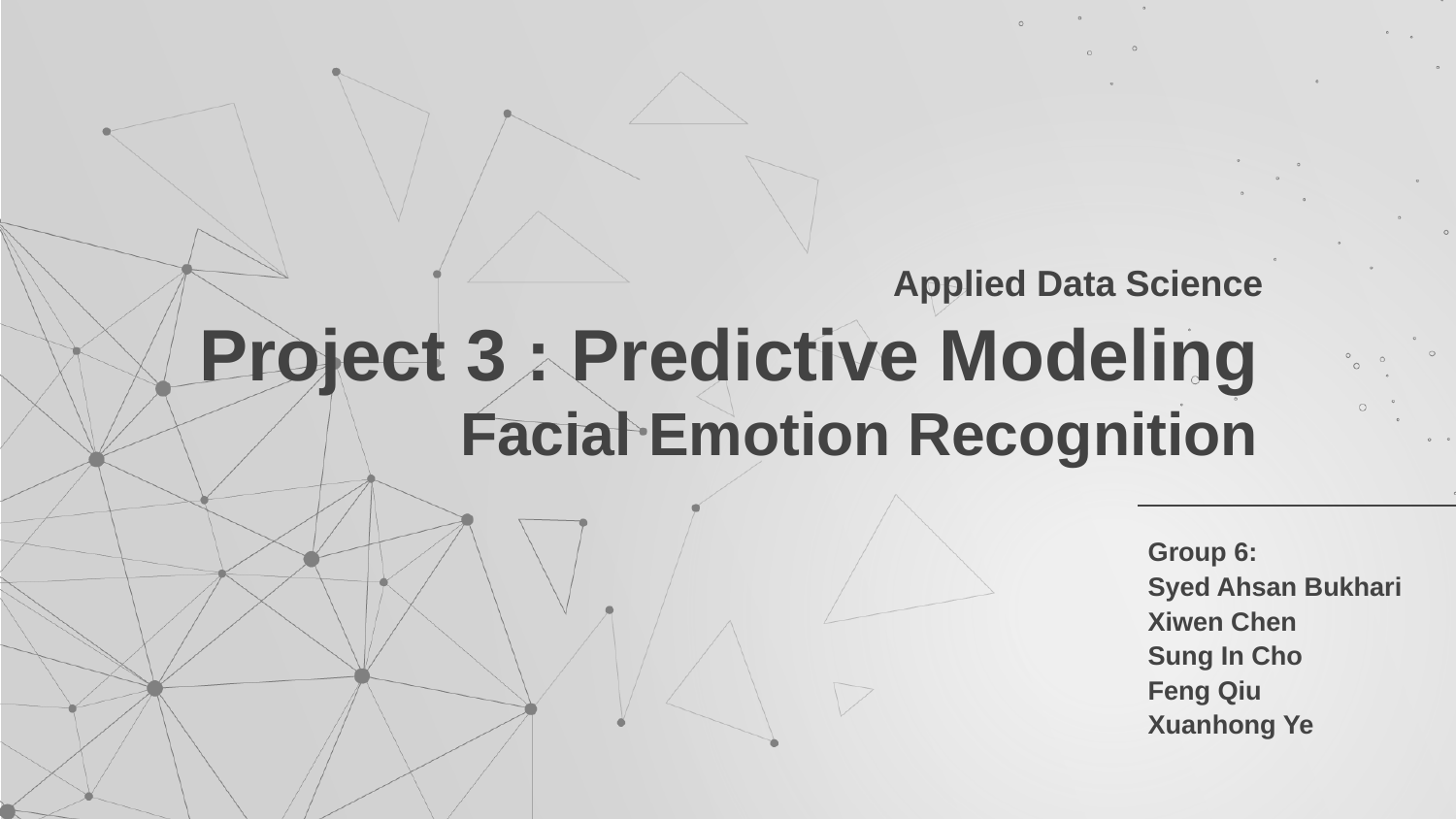

Applied Data Science

# Project 3 : Predictive Modeling Facial Emotion Recognition
Group 6:
Syed Ahsan Bukhari
Xiwen Chen
Sung In Cho
Feng Qiu
Xuanhong Ye